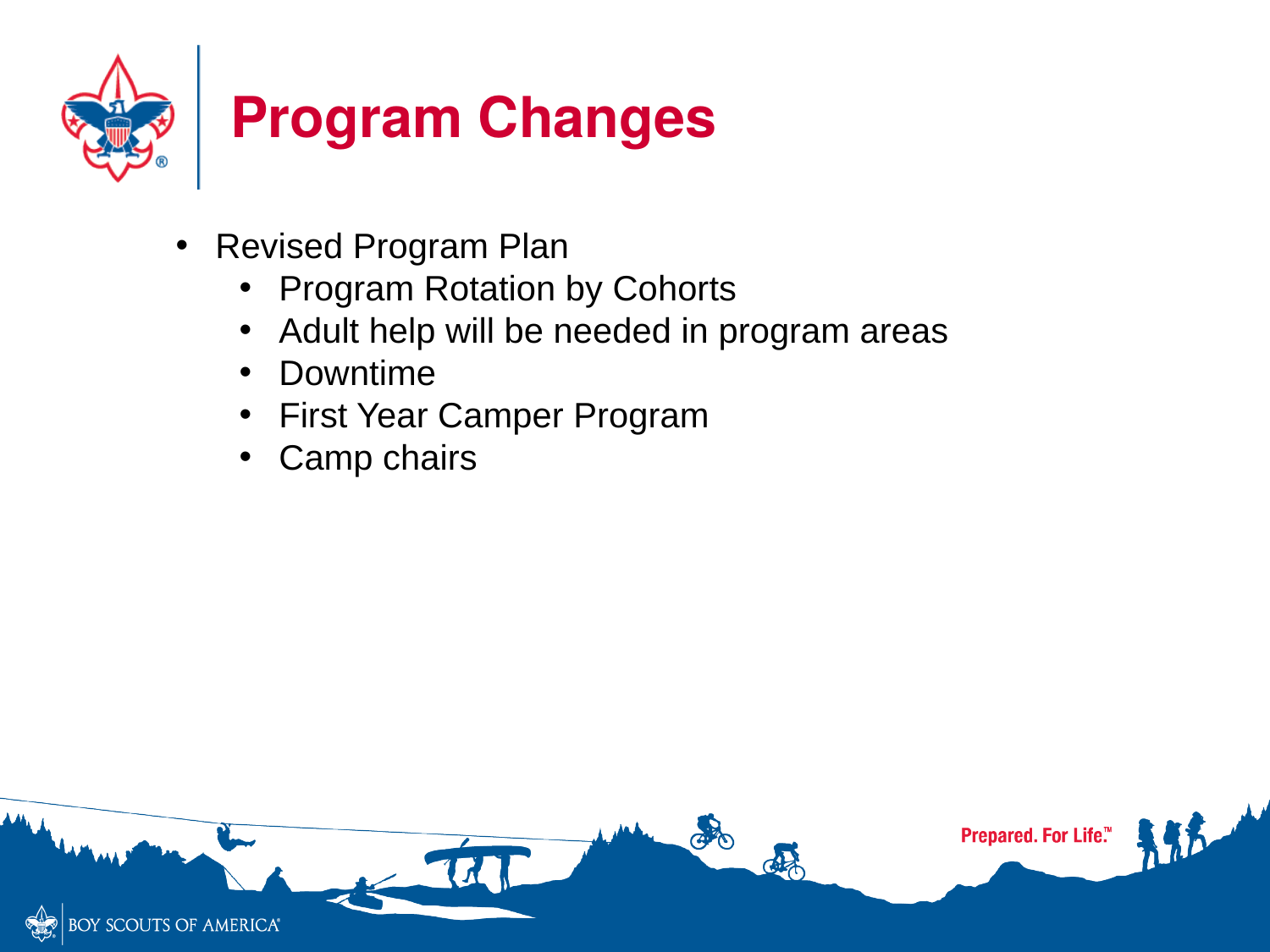

# Program Changes
Revised Program Plan
Program Rotation by Cohorts
Adult help will be needed in program areas
Downtime
First Year Camper Program
Camp chairs